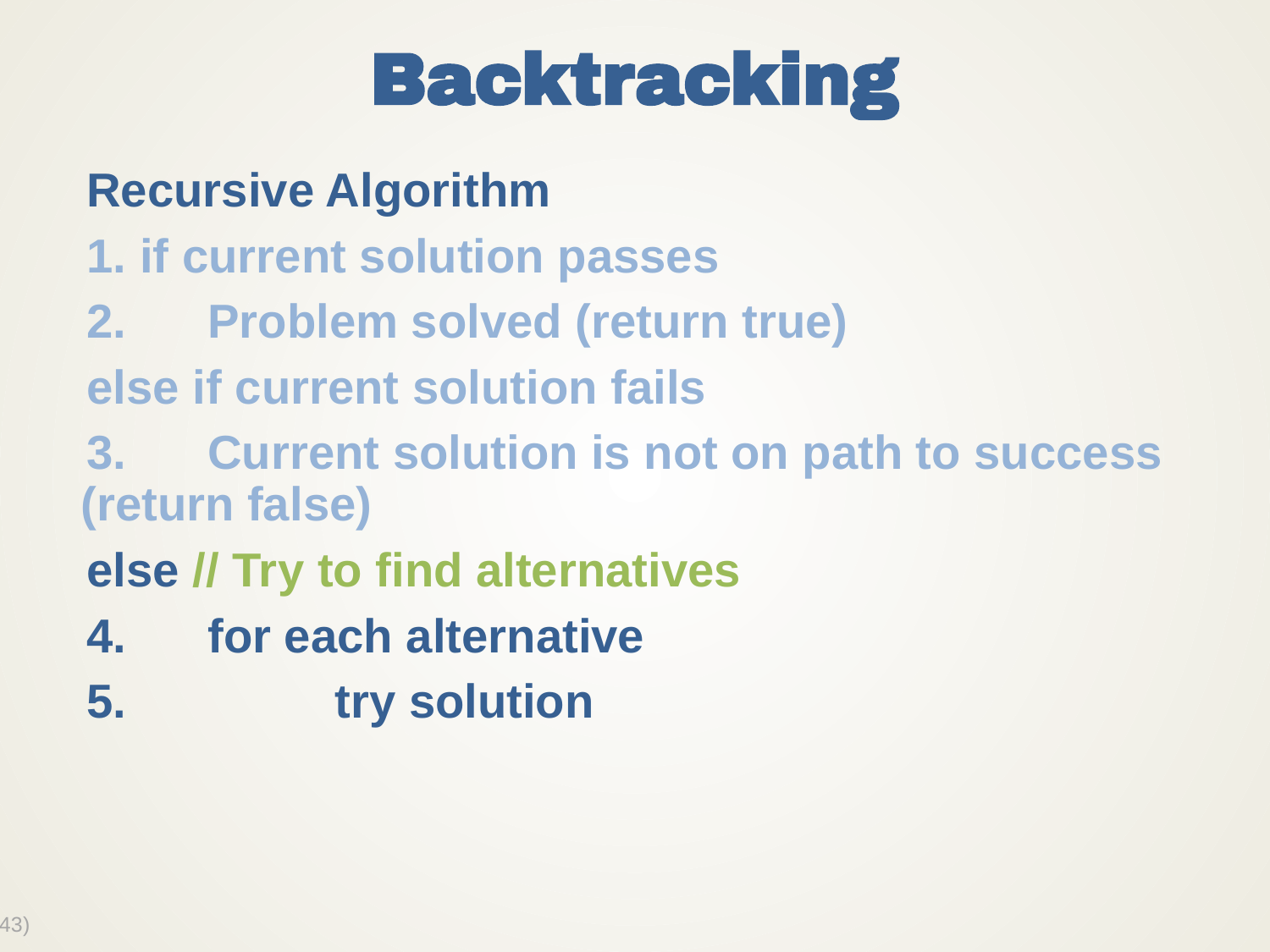

# Backtracking
Recursive Algorithm
1. if current solution passes
2.	Problem solved (return true)
else if current solution fails
3.	Current solution is not on path to success (return false)
else // Try to find alternatives
4.	for each alternative
5.		try solution